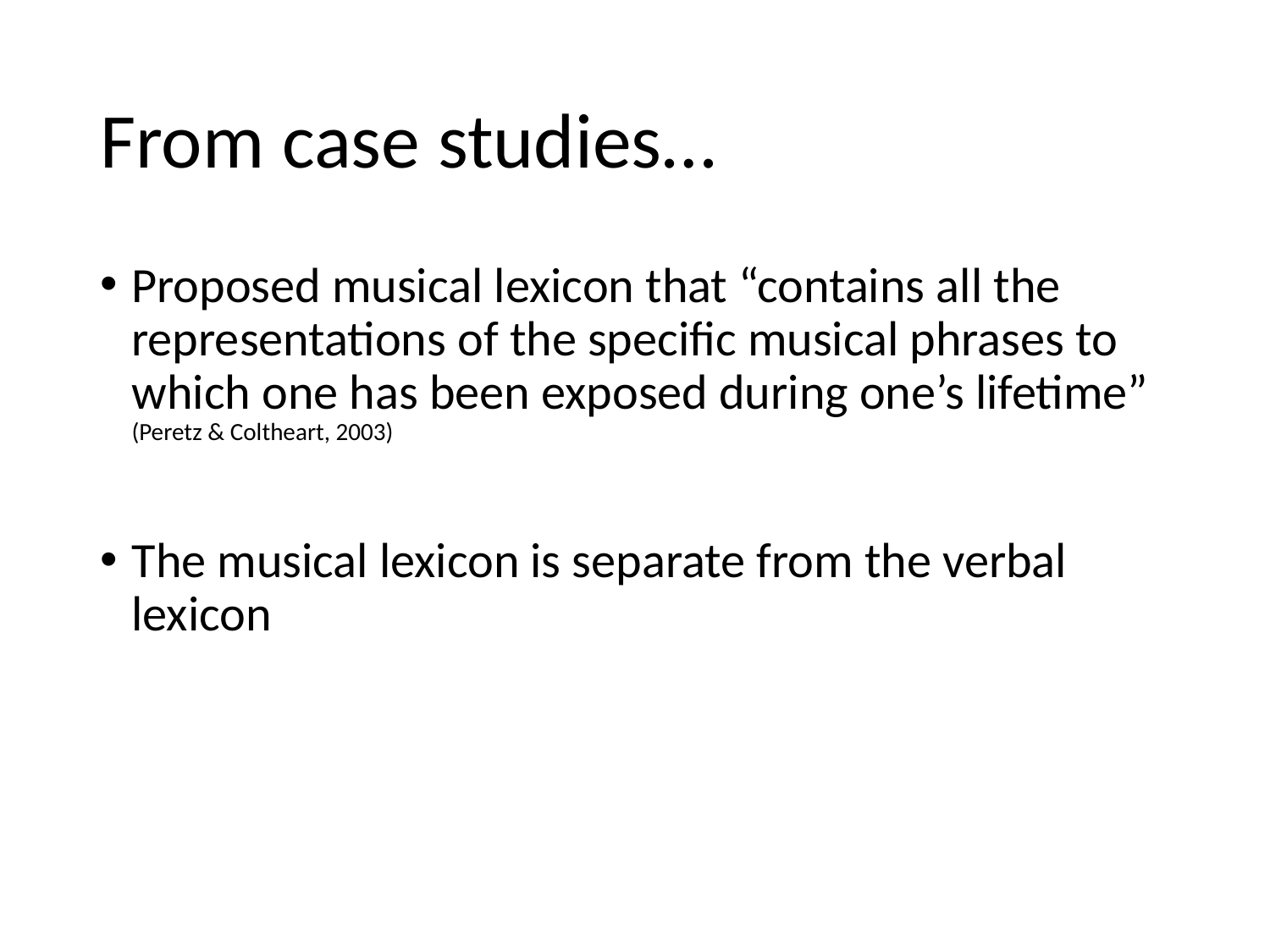

# From case studies…
Proposed musical lexicon that “contains all the representations of the specific musical phrases to which one has been exposed during one’s lifetime” (Peretz & Coltheart, 2003)

The musical lexicon is separate from the verbal lexicon